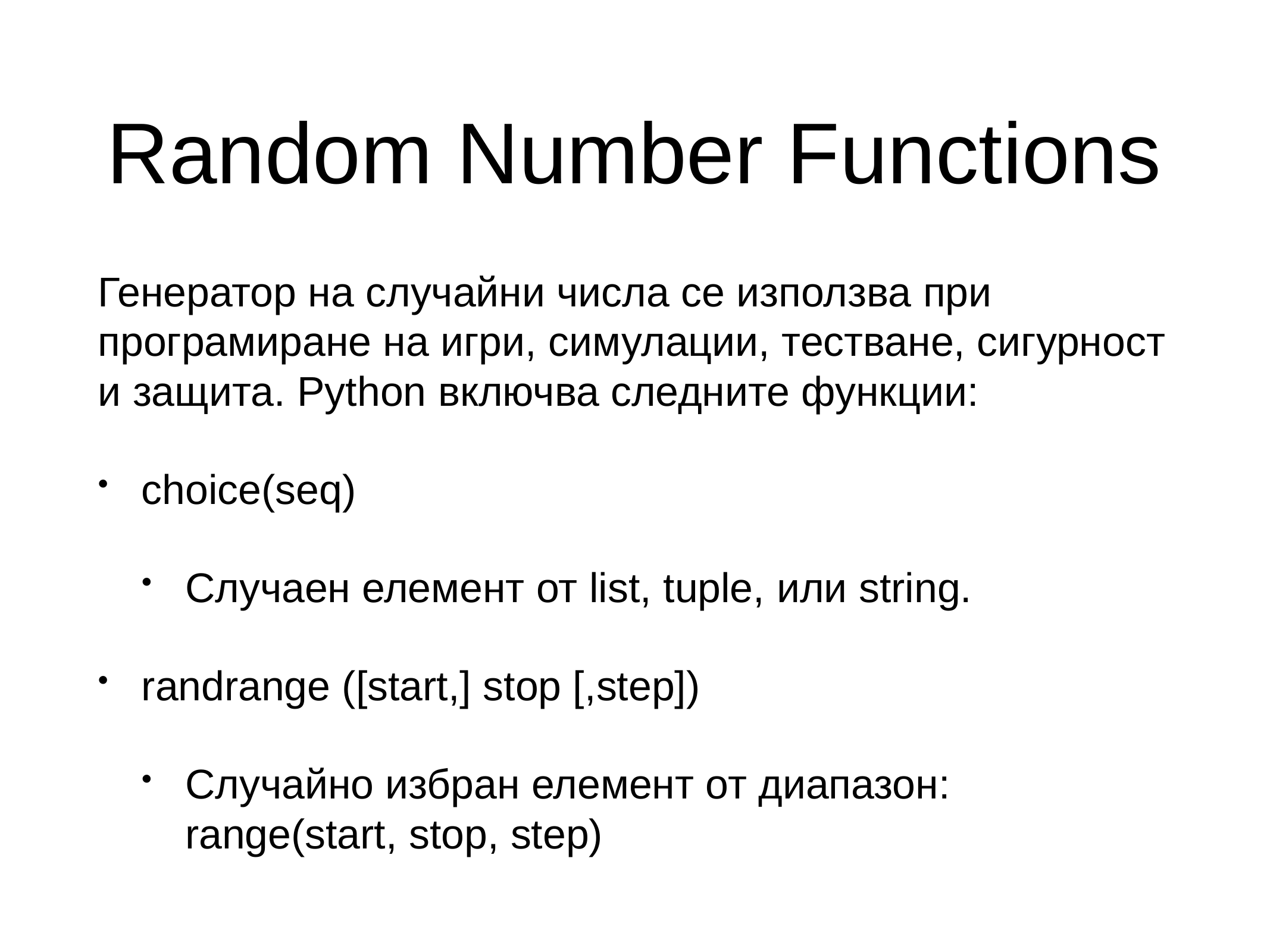

# Random Number Functions
Генератор на случайни числа се използва при програмиране на игри, симулации, тестване, сигурност и защита. Python включва следните функции:
choice(seq)
Случаен елемент от list, tuple, или string.
randrange ([start,] stop [,step])
Случайно избран елемент от диапазон: range(start, stop, step)